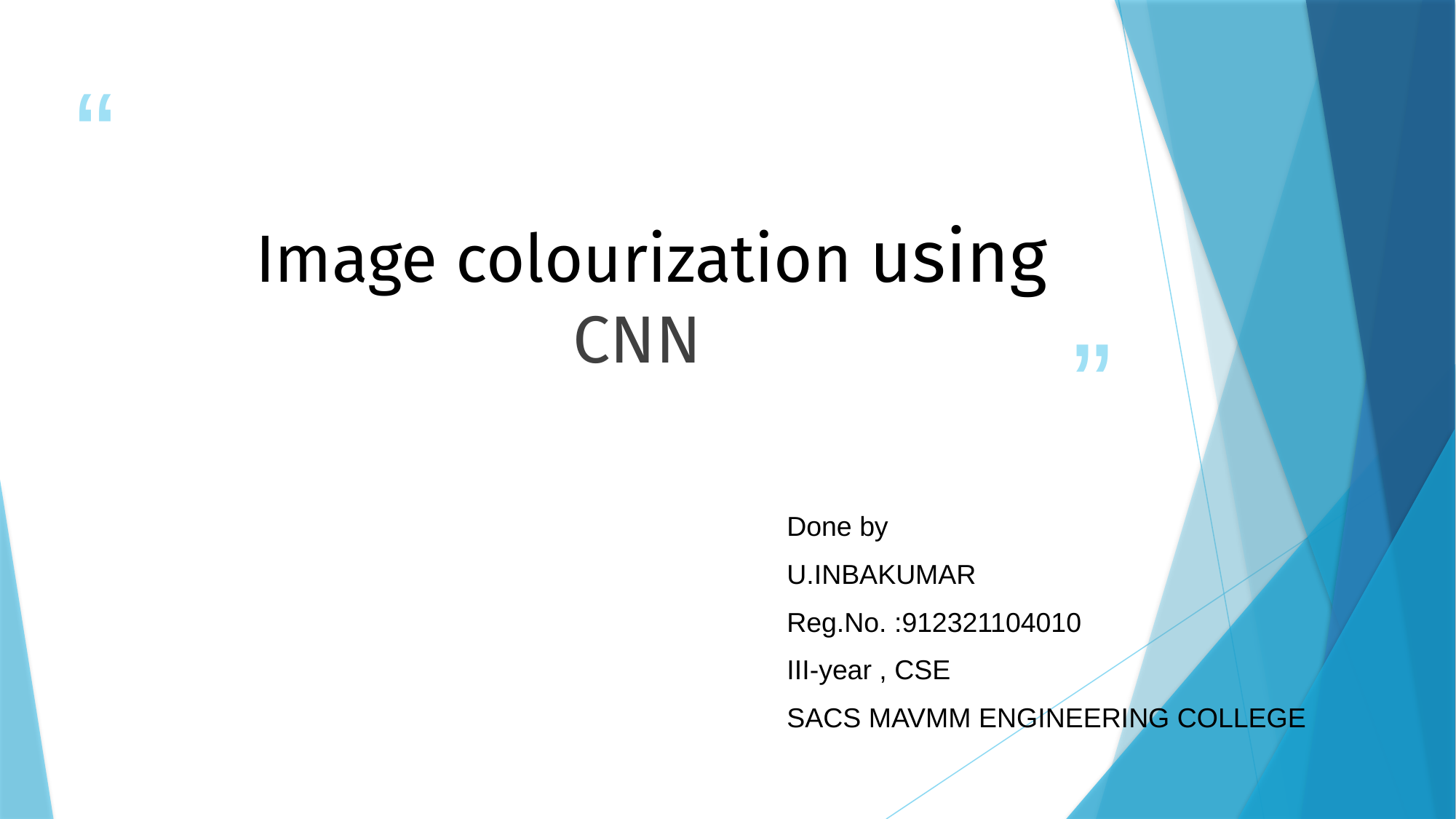

# Image colourization using
CNN
Done by
U.INBAKUMAR
Reg.No. :912321104010
III-year , CSE
SACS MAVMM ENGINEERING COLLEGE